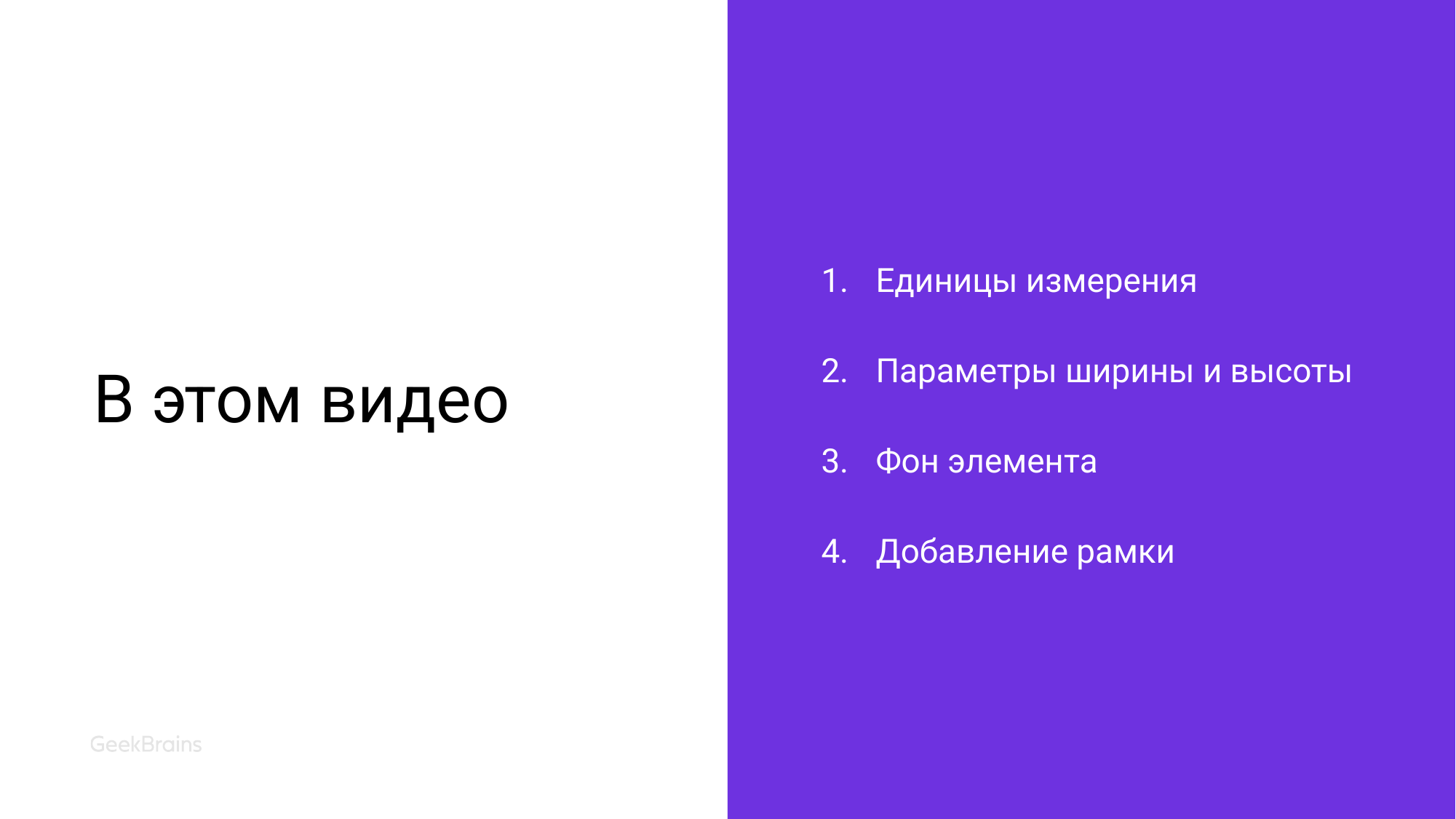

# В этом видео
Единицы измерения
Параметры ширины и высоты
Фон элемента
Добавление рамки